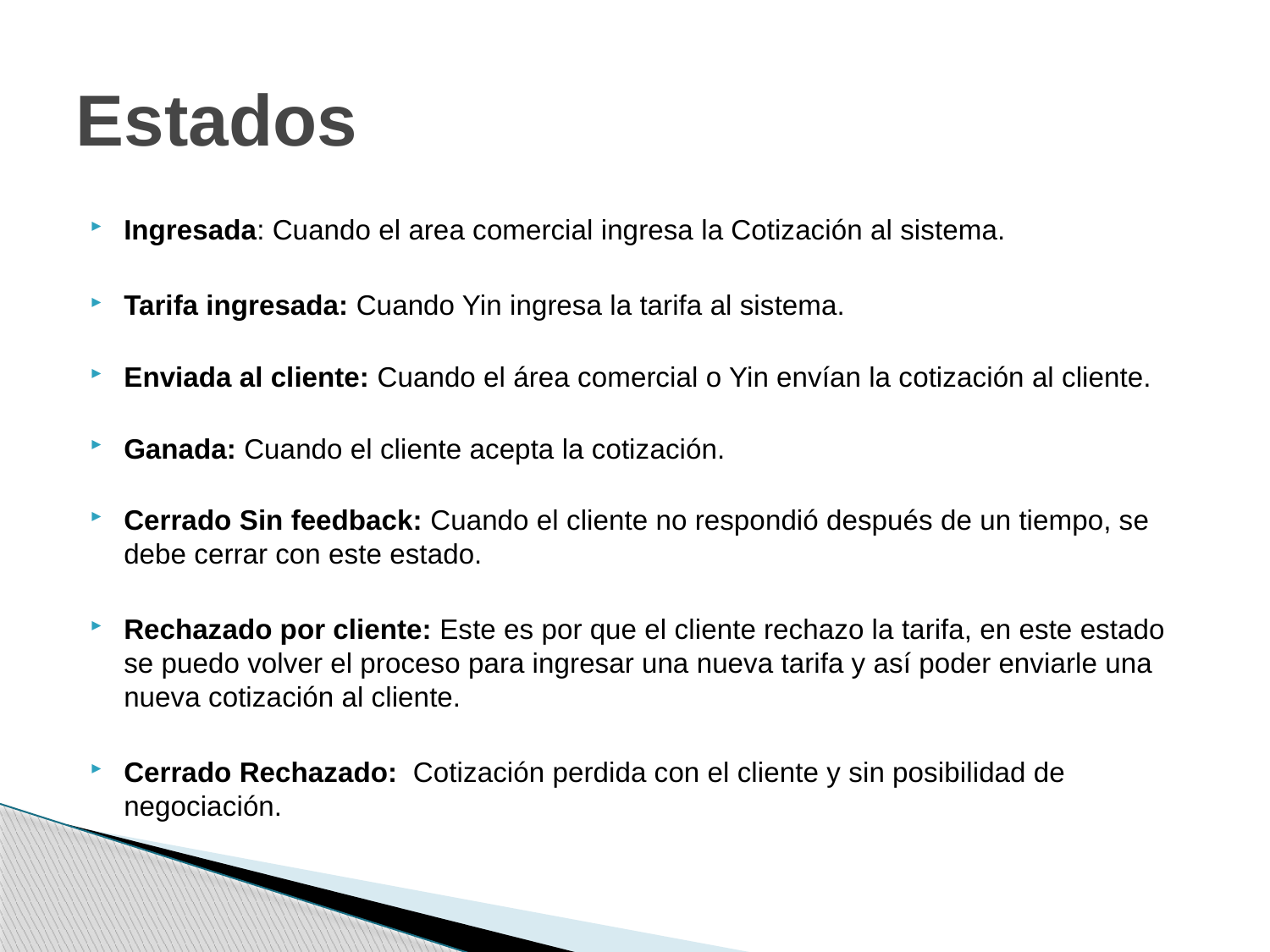

# Estados
Ingresada: Cuando el area comercial ingresa la Cotización al sistema.

Tarifa ingresada: Cuando Yin ingresa la tarifa al sistema.
Enviada al cliente: Cuando el área comercial o Yin envían la cotización al cliente.
Ganada: Cuando el cliente acepta la cotización.
Cerrado Sin feedback: Cuando el cliente no respondió después de un tiempo, se debe cerrar con este estado.

Rechazado por cliente: Este es por que el cliente rechazo la tarifa, en este estado se puedo volver el proceso para ingresar una nueva tarifa y así poder enviarle una nueva cotización al cliente.

Cerrado Rechazado:  Cotización perdida con el cliente y sin posibilidad de negociación.